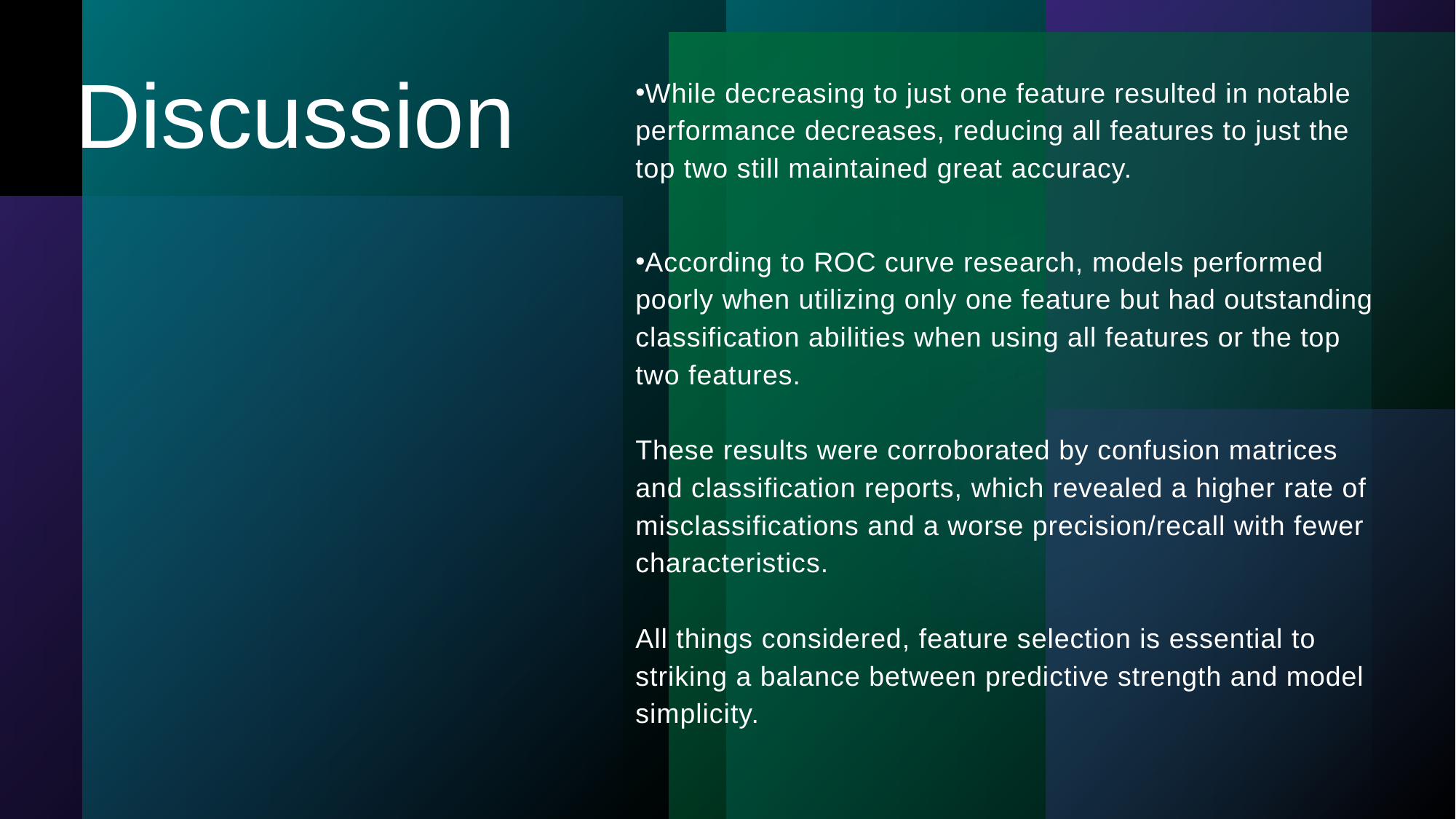

Discussion
While decreasing to just one feature resulted in notable performance decreases, reducing all features to just the top two still maintained great accuracy.

According to ROC curve research, models performed poorly when utilizing only one feature but had outstanding classification abilities when using all features or the top two features.
These results were corroborated by confusion matrices and classification reports, which revealed a higher rate of misclassifications and a worse precision/recall with fewer characteristics.
All things considered, feature selection is essential to striking a balance between predictive strength and model simplicity.